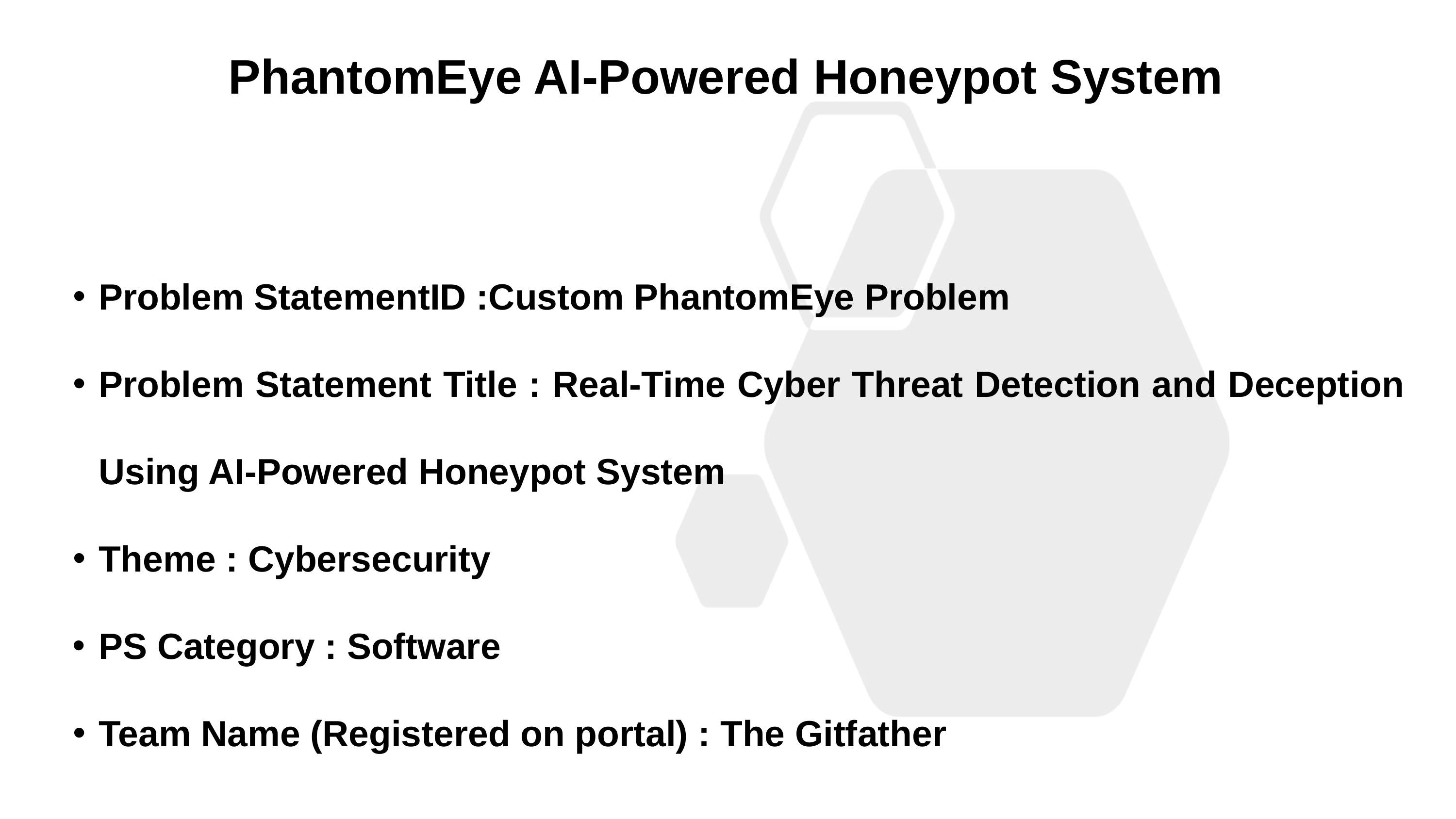

PhantomEye AI-Powered Honeypot System

Problem StatementID :Custom PhantomEye Problem
Problem Statement Title : Real-Time Cyber Threat Detection and Deception Using AI-Powered Honeypot System
Theme : Cybersecurity
PS Category : Software
Team Name (Registered on portal) : The Gitfather